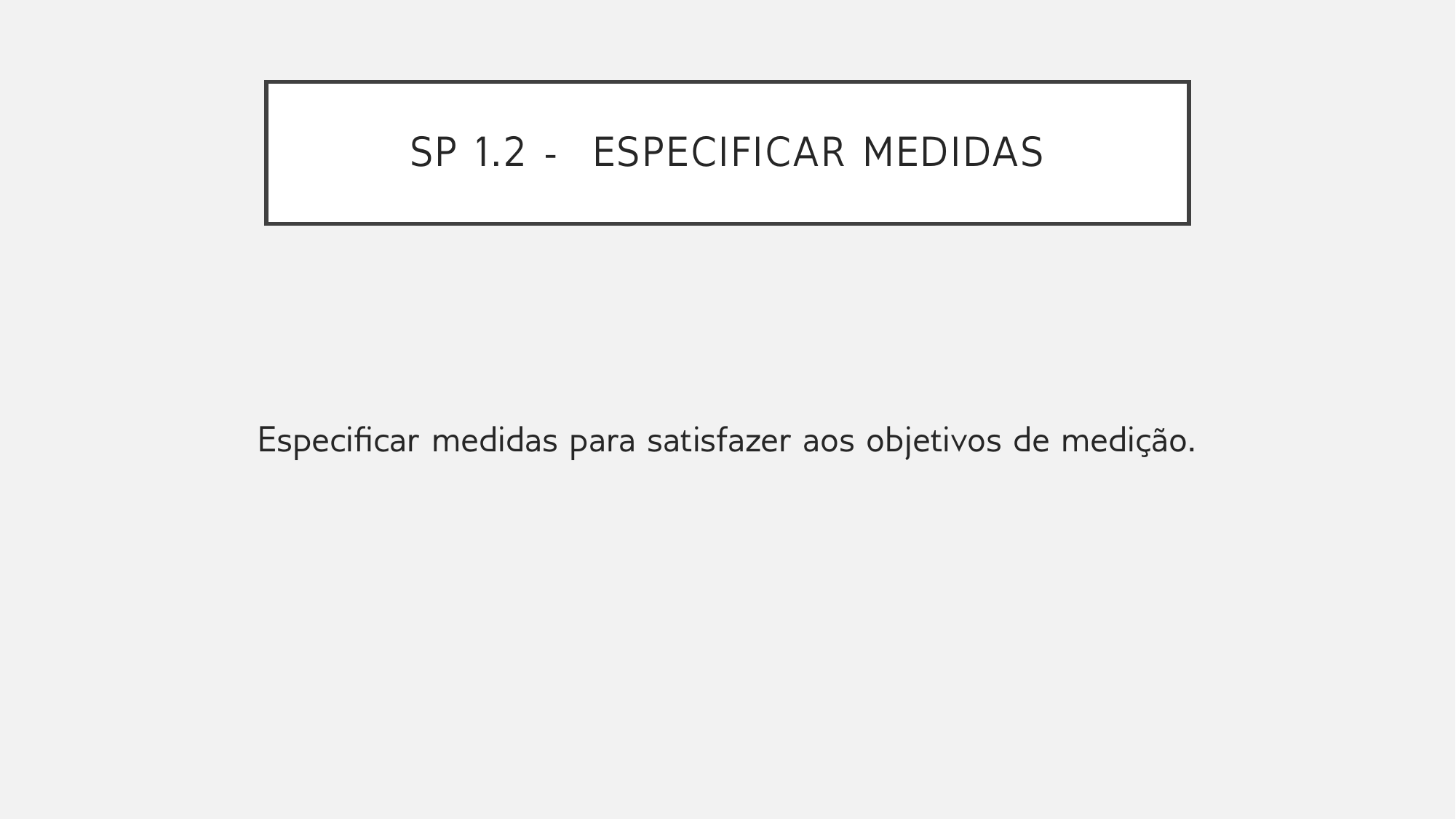

# SP 1.2 -  Especificar medidas
Especificar medidas para satisfazer aos objetivos de medição.